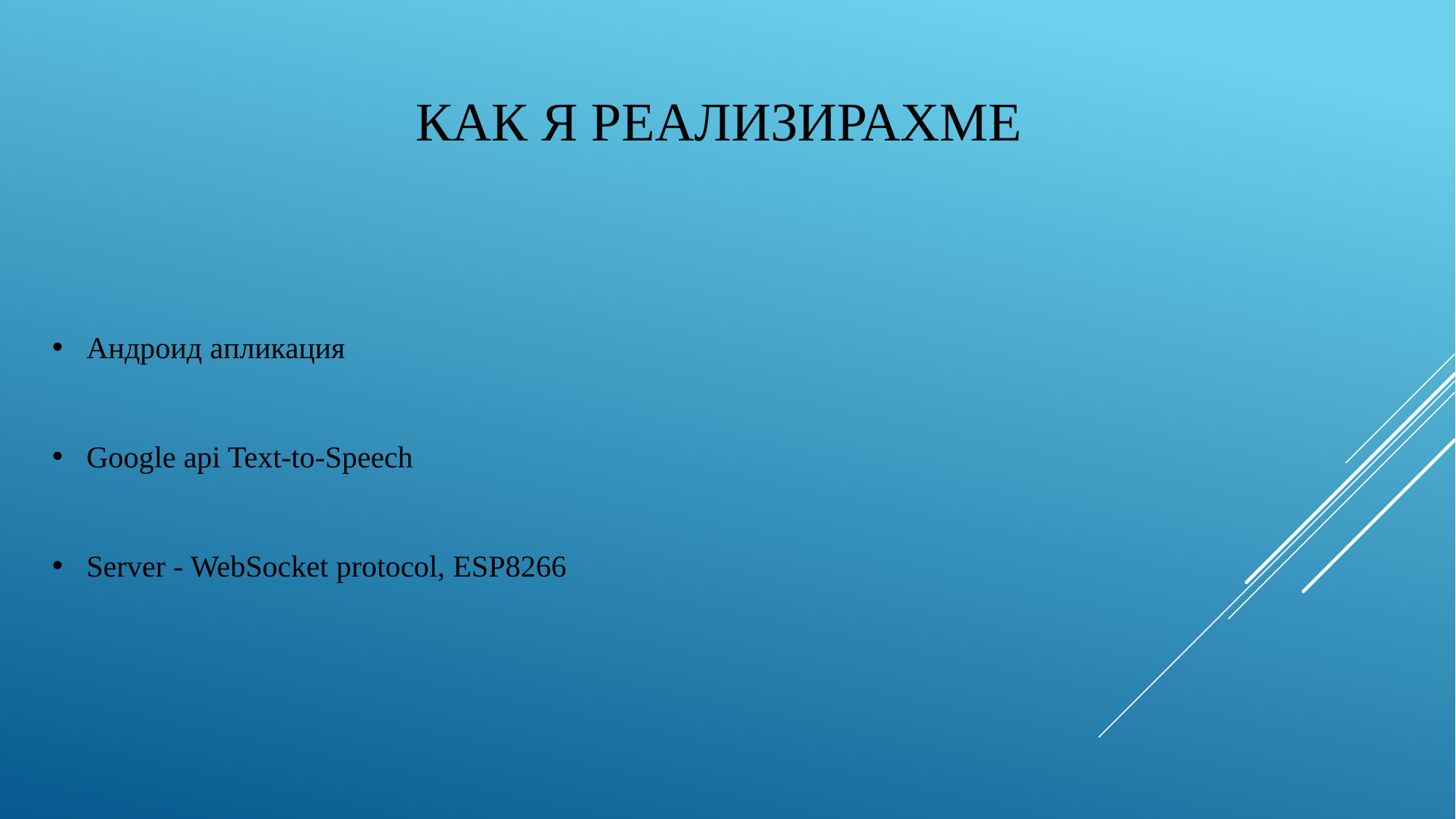

# Как я реализирахме

Андроид aпликация

Google api Text-to-Speech

Server - WebSocket protocol, ESP8266